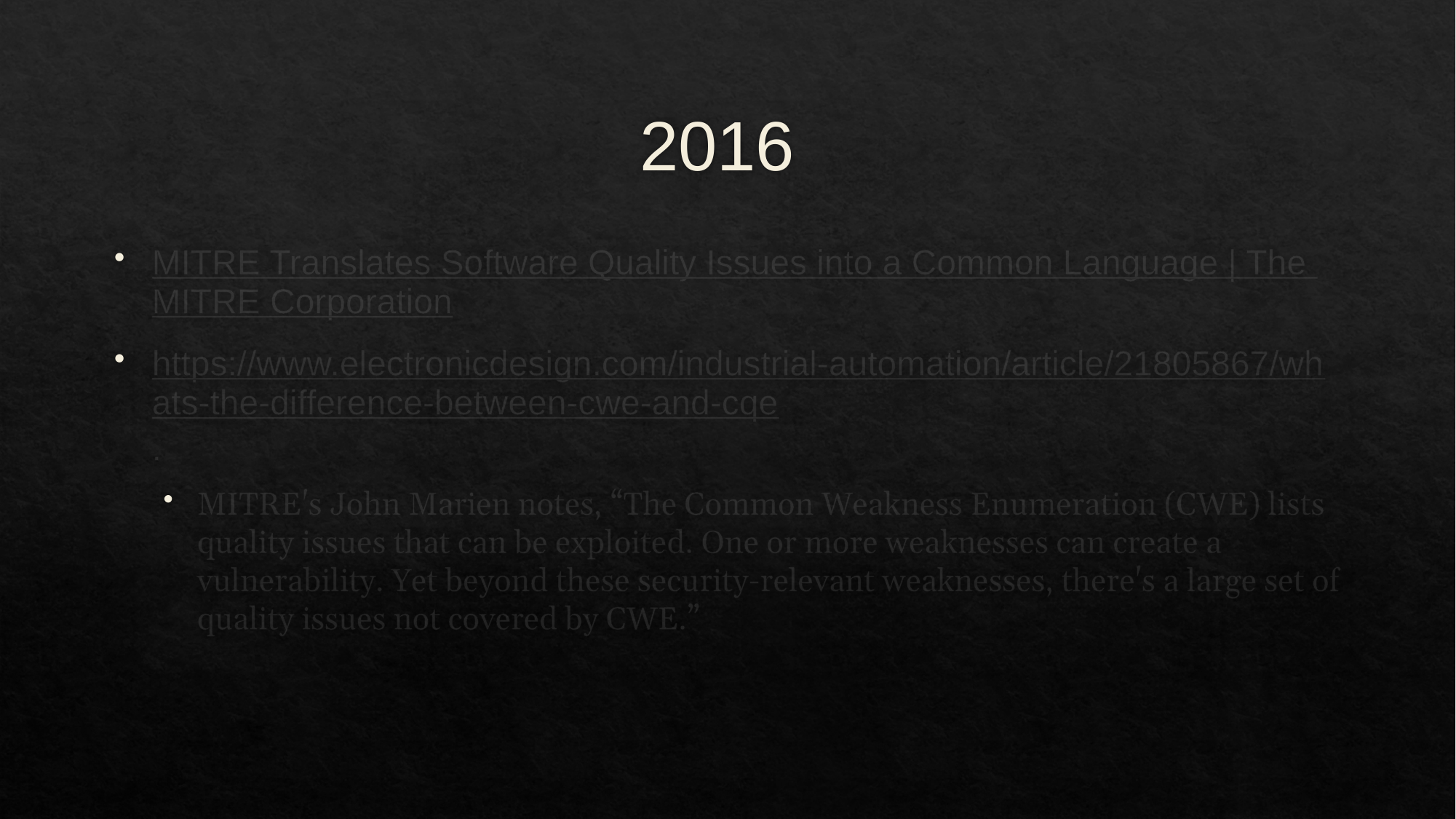

# 2016
MITRE Translates Software Quality Issues into a Common Language | The MITRE Corporation
https://www.electronicdesign.com/industrial-automation/article/21805867/whats-the-difference-between-cwe-and-cqe.
MITRE's John Marien notes, “The Common Weakness Enumeration (CWE) lists quality issues that can be exploited. One or more weaknesses can create a vulnerability. Yet beyond these security-relevant weaknesses, there's a large set of quality issues not covered by CWE.”